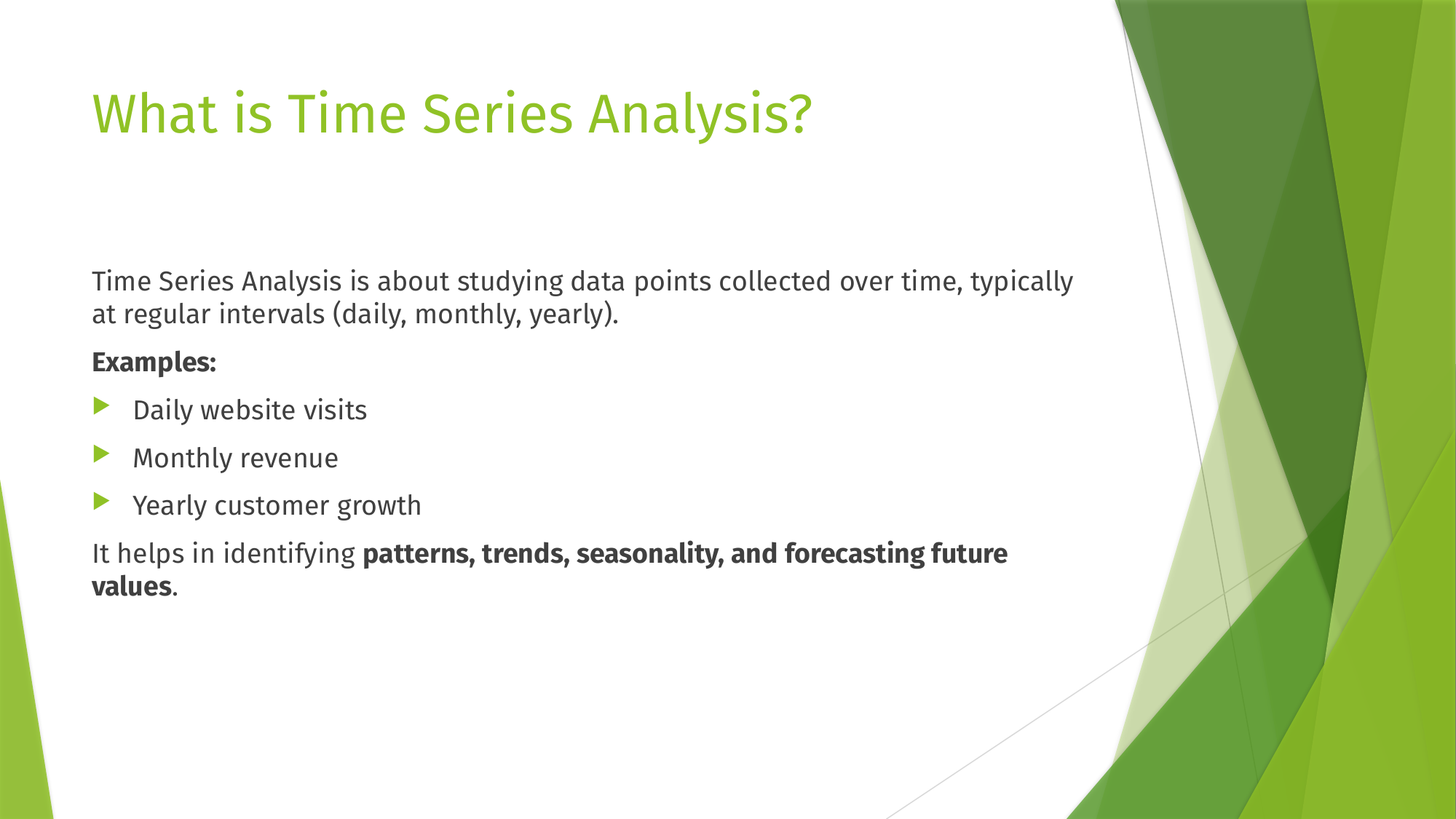

# What is Time Series Analysis?
Time Series Analysis is about studying data points collected over time, typically at regular intervals (daily, monthly, yearly).
Examples:
Daily website visits
Monthly revenue
Yearly customer growth
It helps in identifying patterns, trends, seasonality, and forecasting future values.